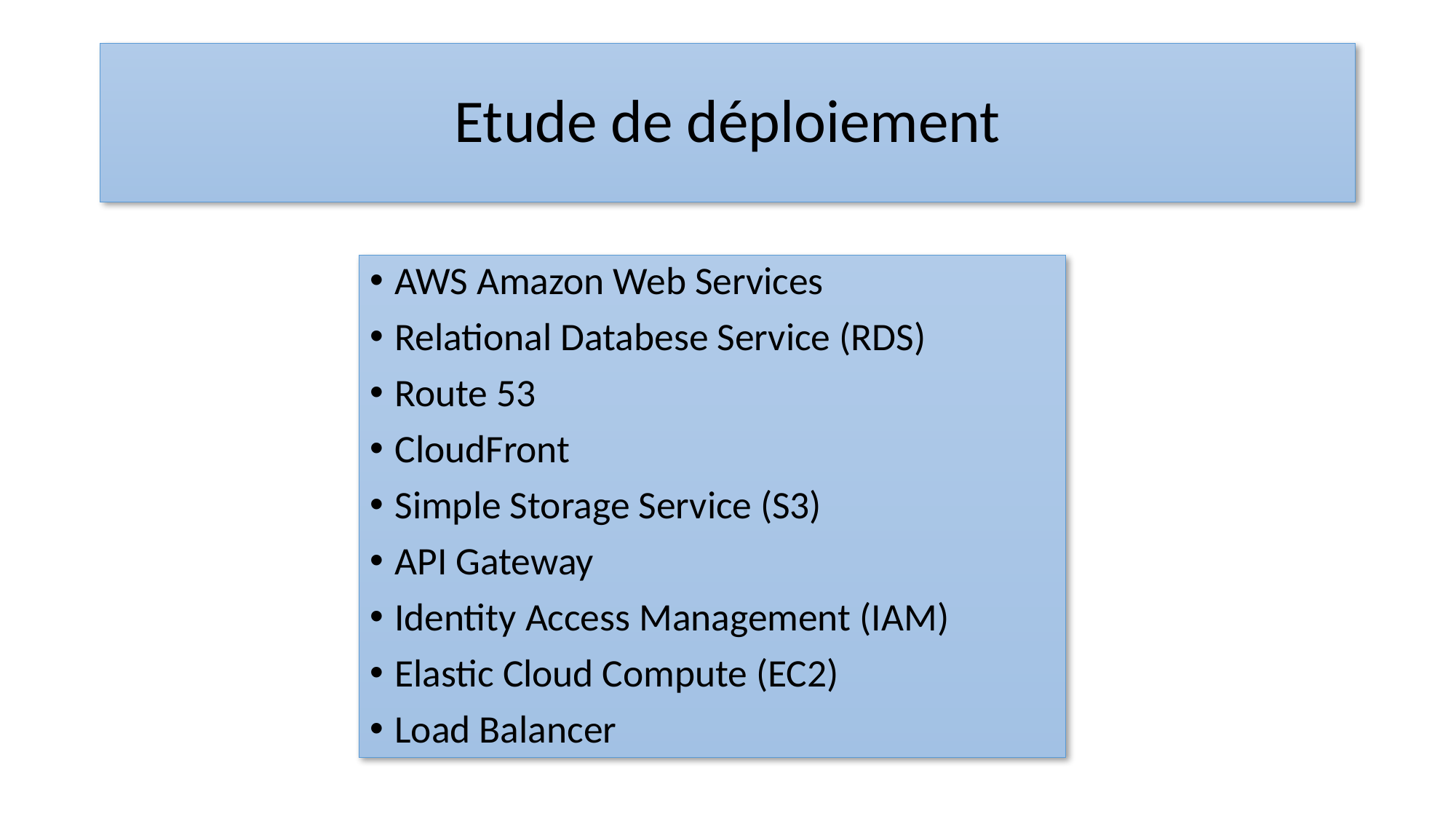

# Etude de déploiement
AWS Amazon Web Services
Relational Databese Service (RDS)
Route 53
CloudFront
Simple Storage Service (S3)
API Gateway
Identity Access Management (IAM)
Elastic Cloud Compute (EC2)
Load Balancer